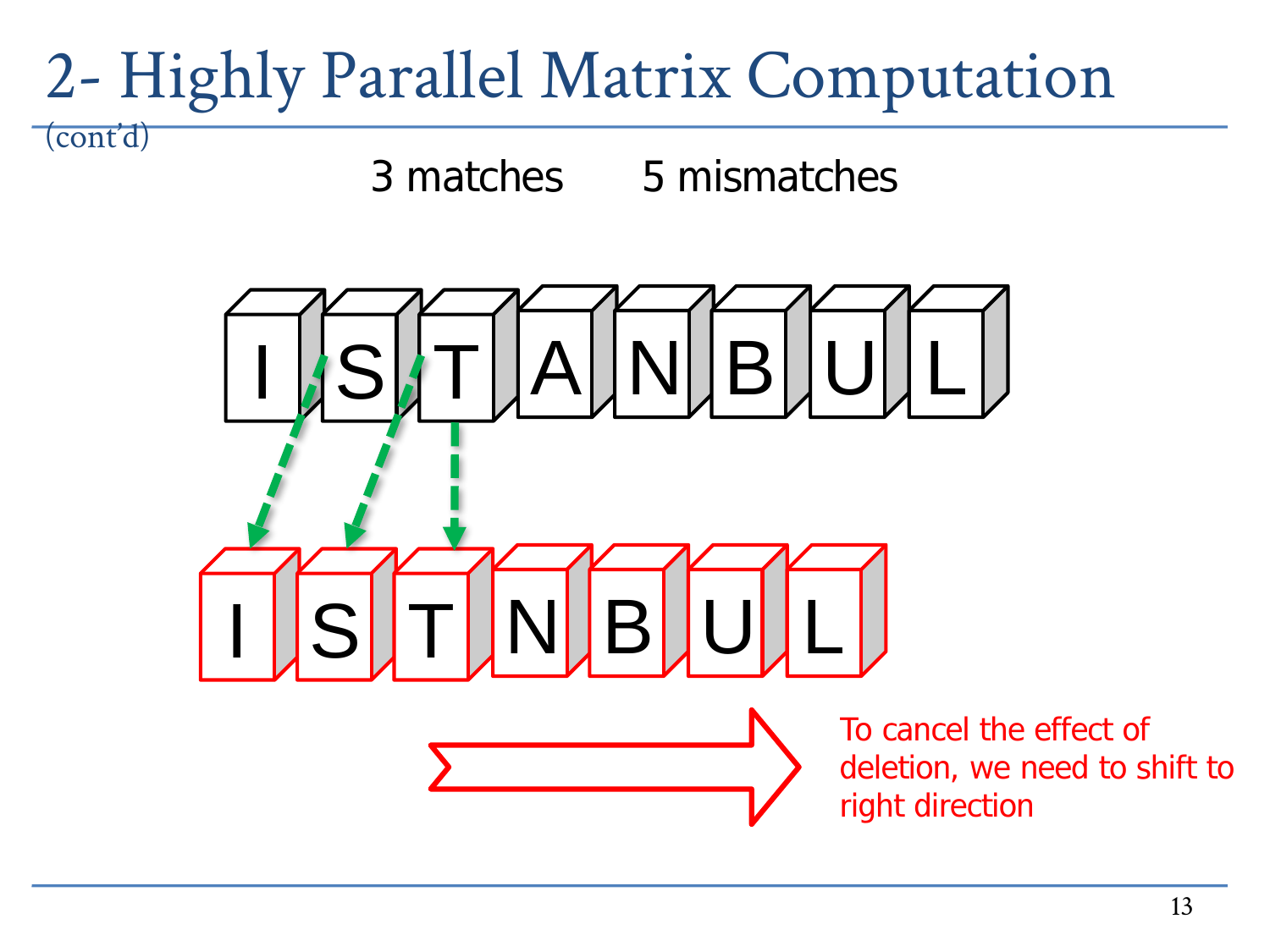

# 2- Highly Parallel Matrix Computation (cont’d)
3 matches      5 mismatches
A
N
B
U
L
I
S
T
N
B
U
L
I
S
T
To cancel the effect of deletion, we need to shift to right direction

13